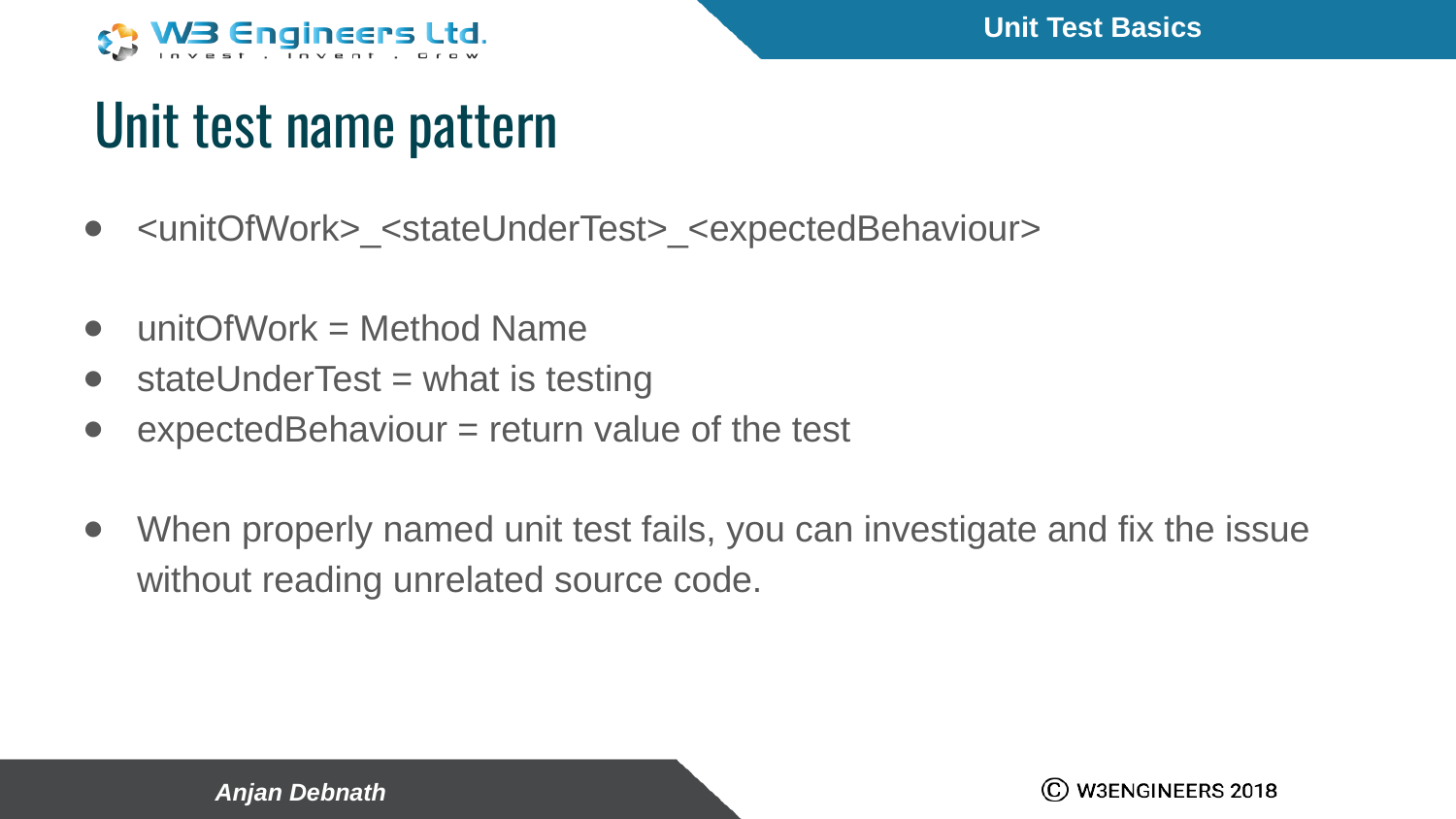

# Unit test name pattern
<unitOfWork>_<stateUnderTest>_<expectedBehaviour>

unitOfWork = Method Name
stateUnderTest = what is testing
expectedBehaviour = return value of the test

When properly named unit test fails, you can investigate and fix the issue without reading unrelated source code.